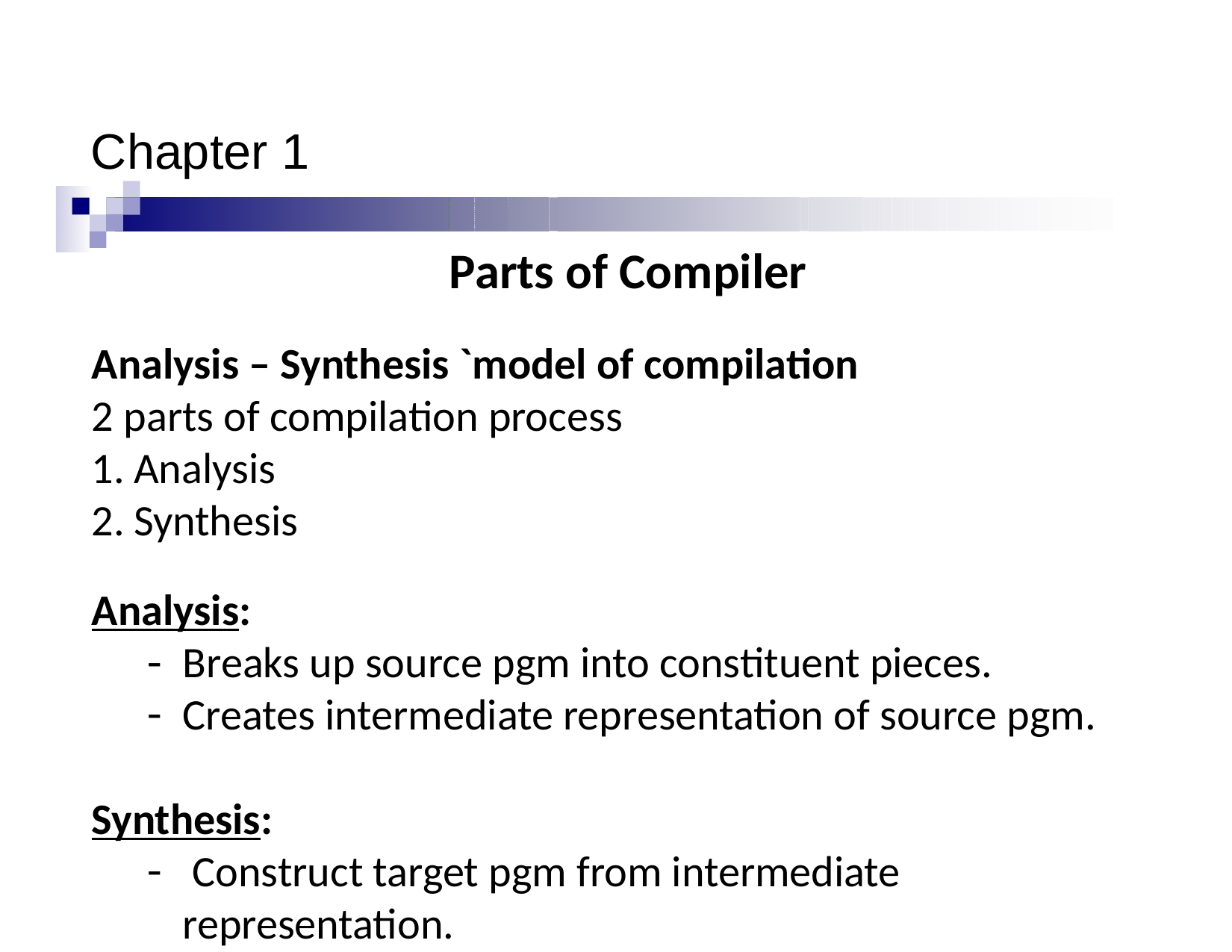

# Chapter 1

Parts of Compiler

Analysis – Synthesis `model of compilation
2 parts of compilation process
Analysis
Synthesis

Analysis:
Breaks up source pgm into constituent pieces.
Creates intermediate representation of source pgm.

Synthesis:
 Construct target pgm from intermediate representation.